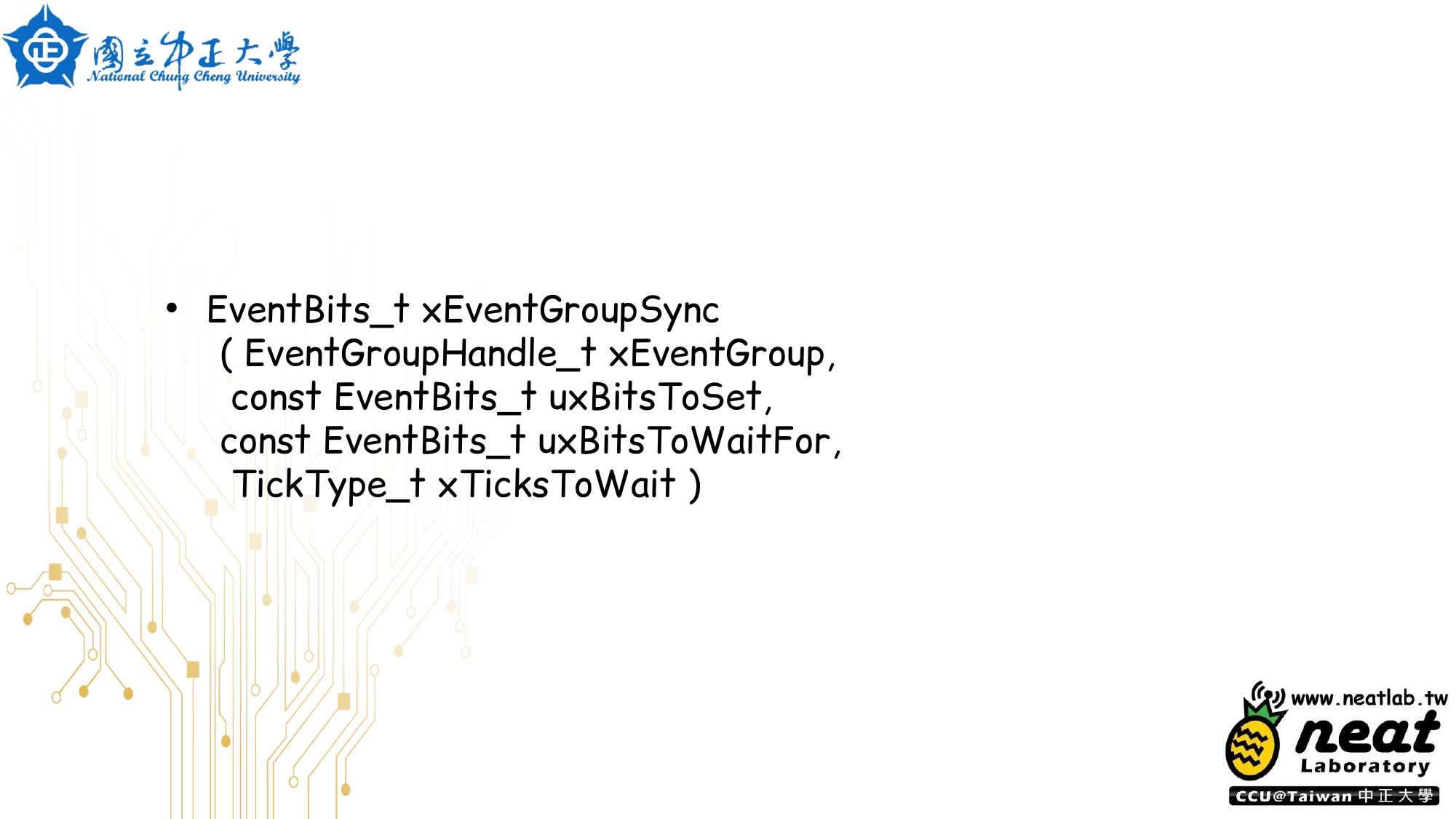

EventBits_t xEventGroupSync
( EventGroupHandle_t xEventGroup,  const EventBits_t uxBitsToSet,  const EventBits_t uxBitsToWaitFor,  TickType_t xTicksToWait )